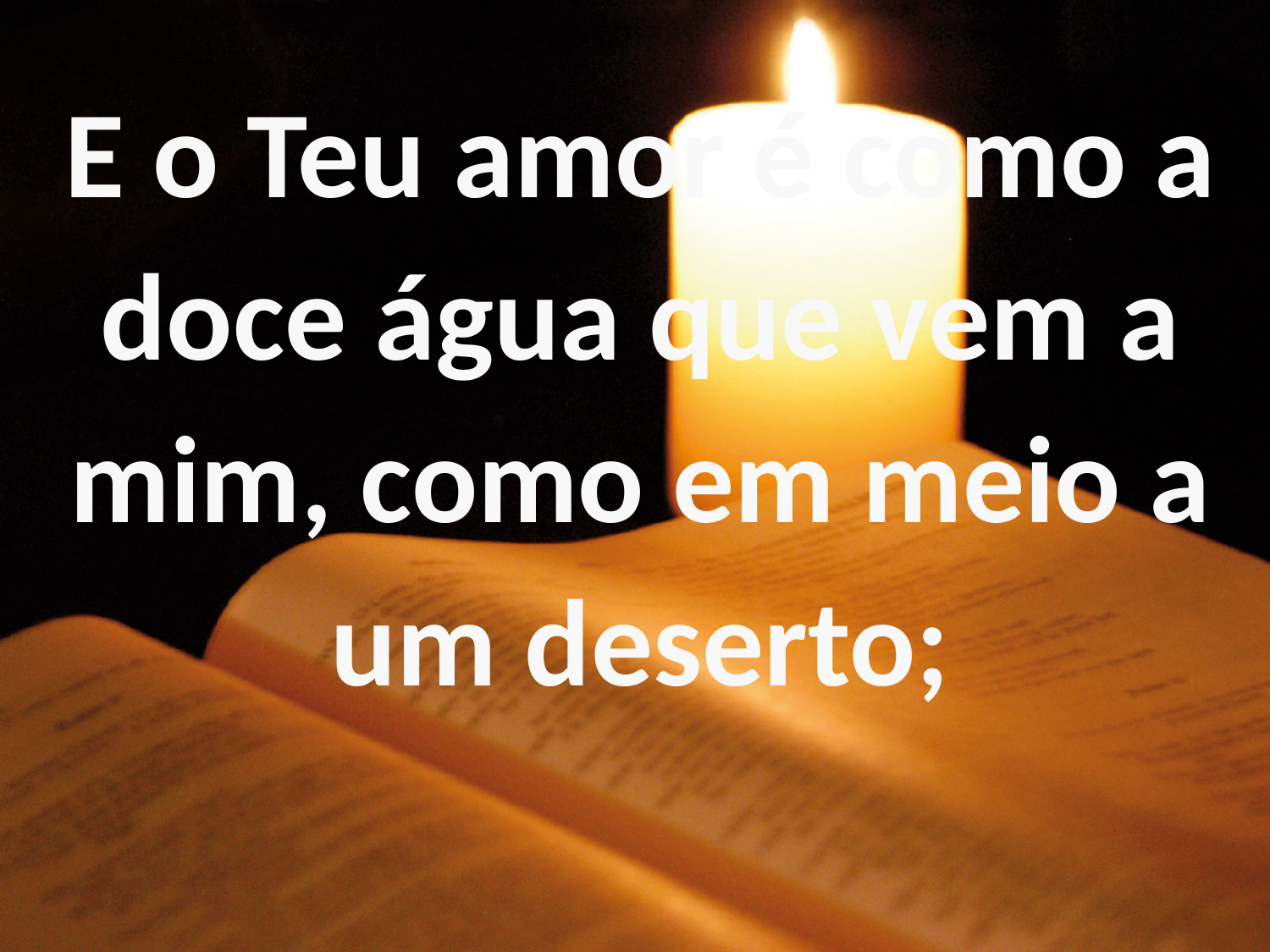

E o Teu amor é como a doce água que vem a mim, como em meio a um deserto;